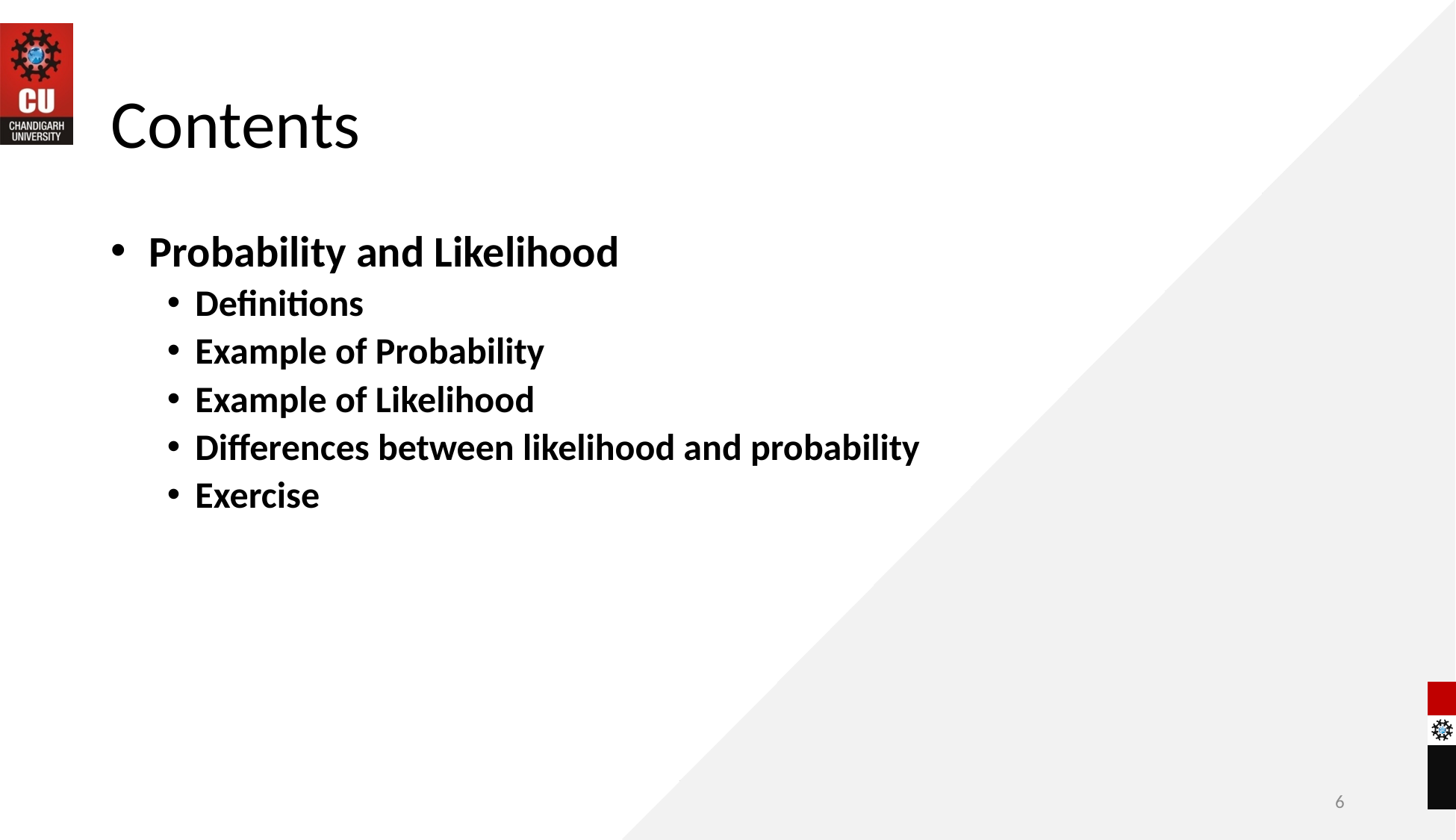

# Contents
 Probability and Likelihood
Definitions
Example of Probability
Example of Likelihood
Differences between likelihood and probability
Exercise
6